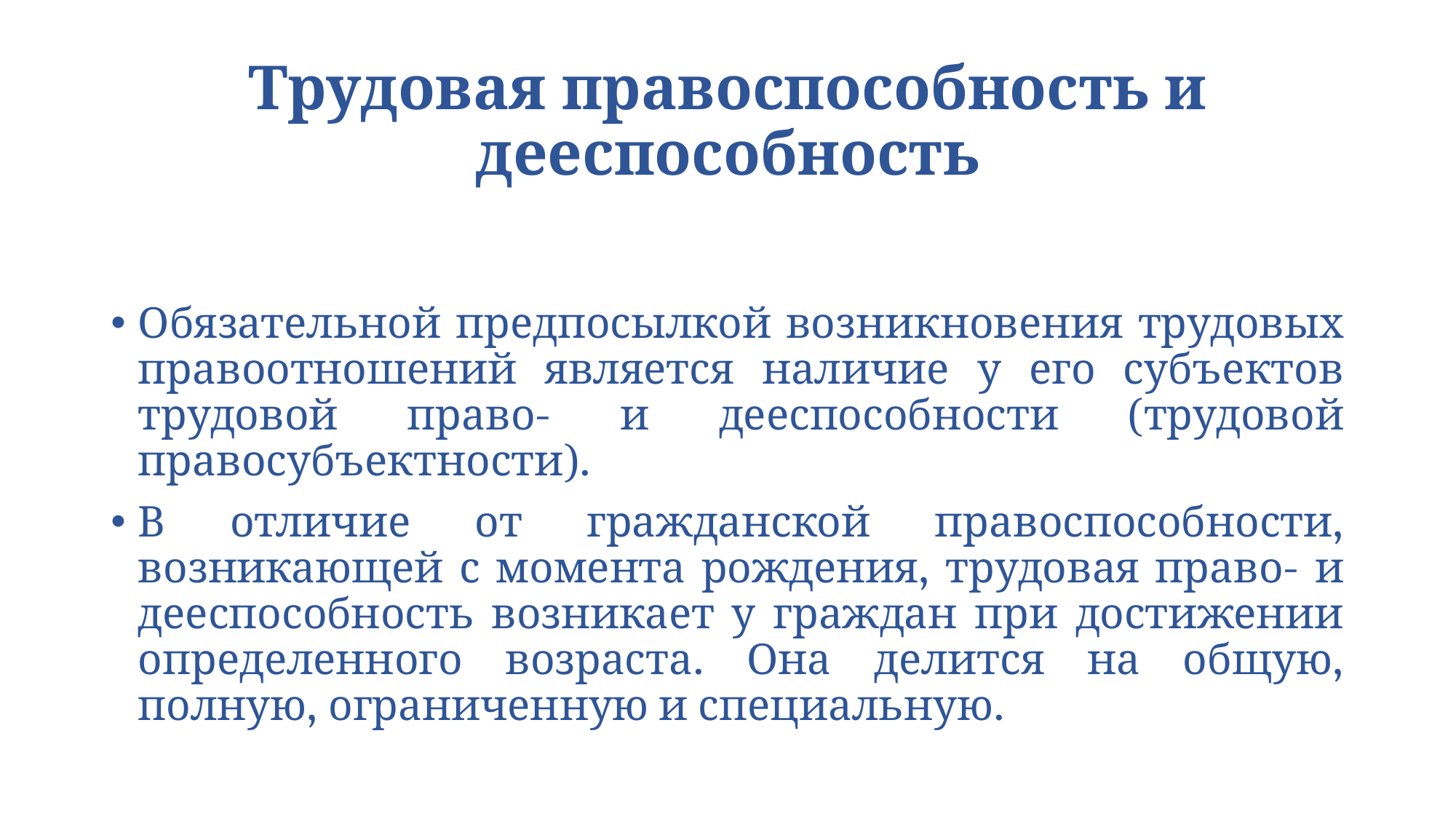

# Трудовая правоспособность и дееспособность
Обязательной предпосылкой возникновения трудовых правоотношений является наличие у его субъектов трудовой право- и дееспособности (трудовой правосубъектности).
В отличие от гражданской правоспособности, возникающей с момента рождения, трудовая право- и дееспособность возникает у граждан при достижении определенного возраста. Она делится на общую, полную, ограниченную и специальную.